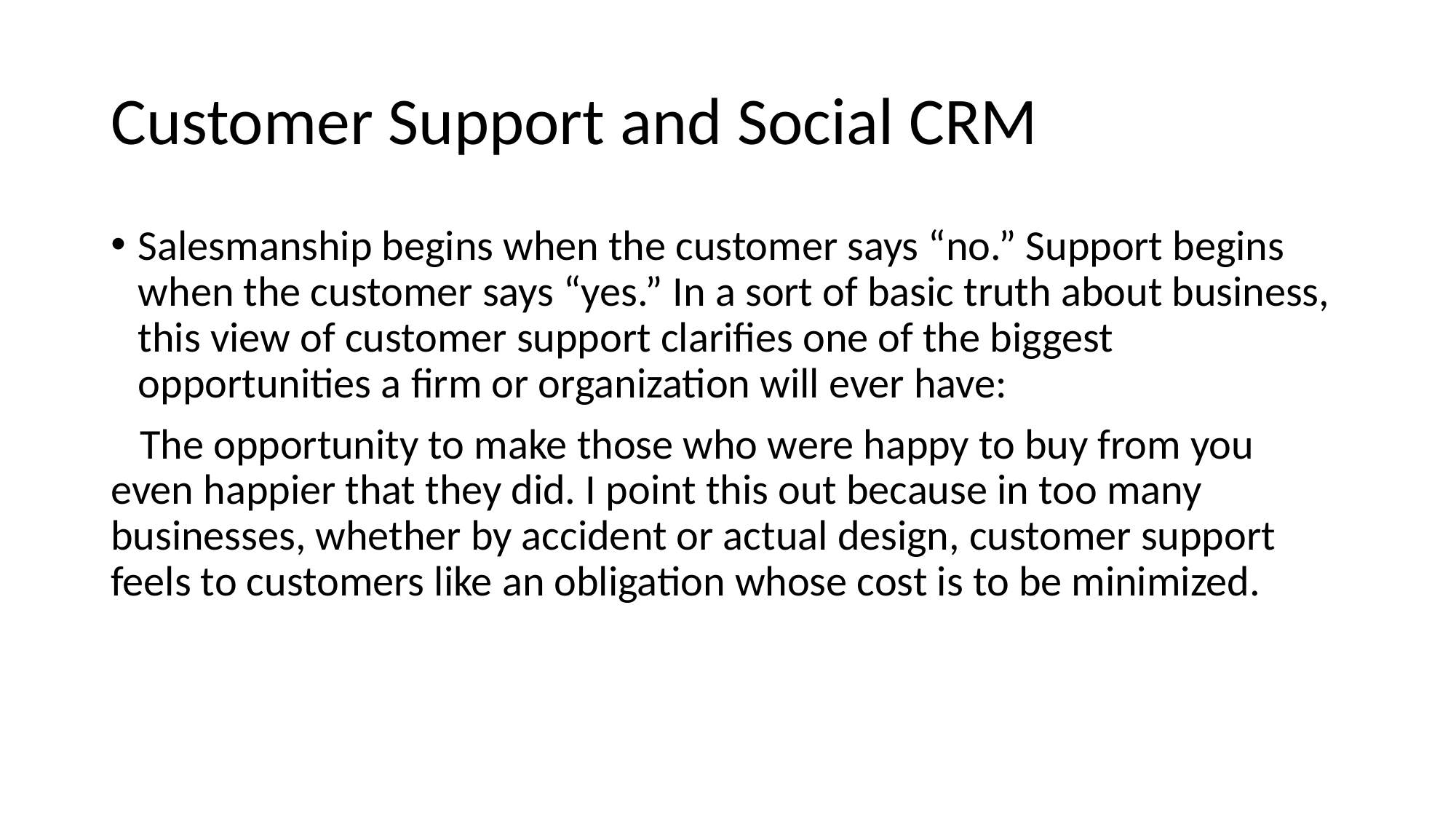

# Customer Support and Social CRM
Salesmanship begins when the customer says “no.” Support begins when the customer says “yes.” In a sort of basic truth about business, this view of customer support clarifies one of the biggest opportunities a firm or organization will ever have:
   The opportunity to make those who were happy to buy from you    even happier that they did. I point this out because in too many businesses, whether by accident or actual design, customer support feels to customers like an obligation whose cost is to be minimized.